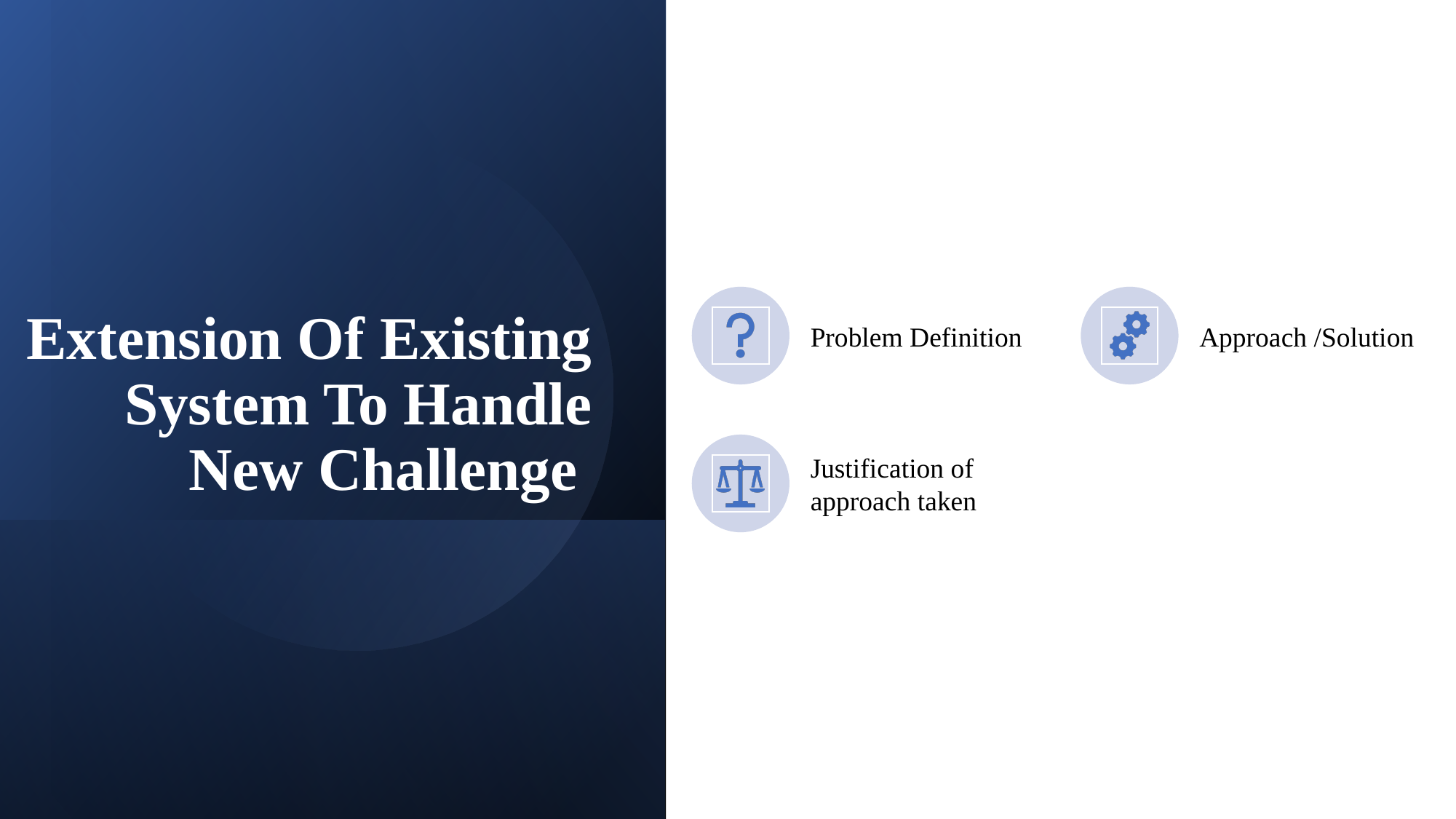

Problem Definition
Approach /Solution
Justification of approach taken

# Extension Of Existing System To Handle New Challenge